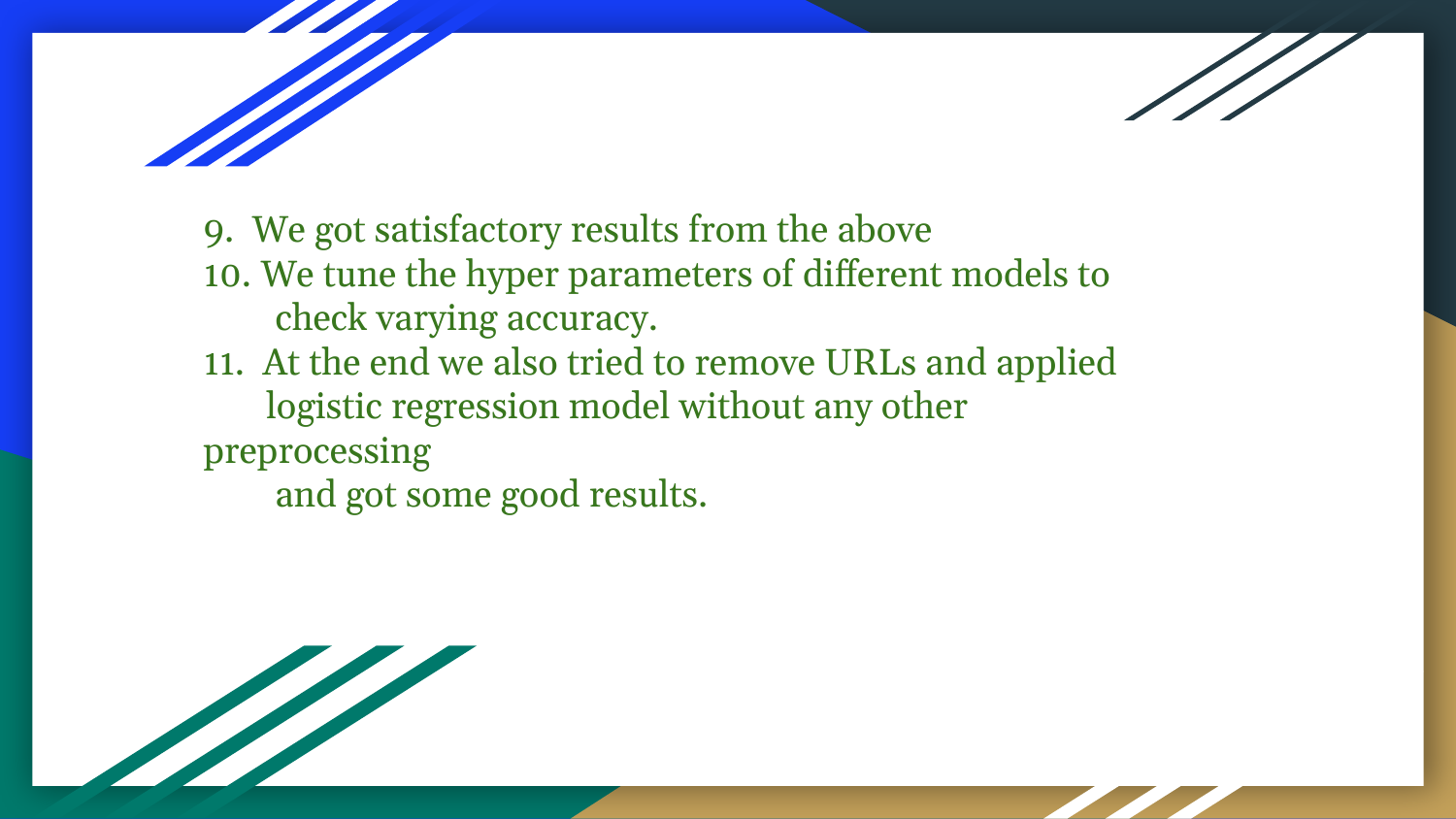

# 9.  We got satisfactory results from the above
10. We tune the hyper parameters of different models to
        check varying accuracy.
11.  At the end we also tried to remove URLs and applied
       logistic regression model without any other preprocessing
        and got some good results.